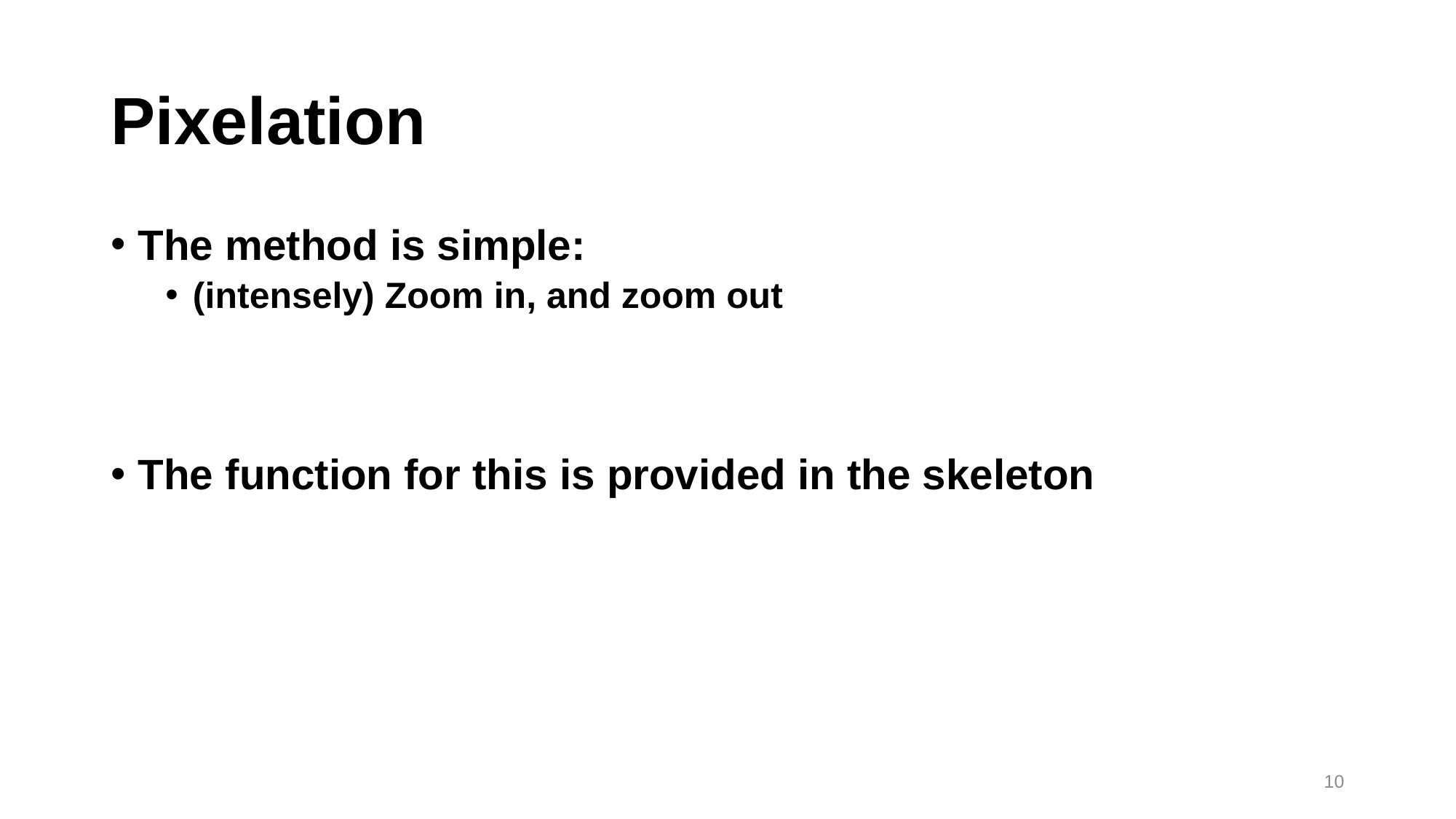

# Pixelation
The method is simple:
(intensely) Zoom in, and zoom out

The function for this is provided in the skeleton
10